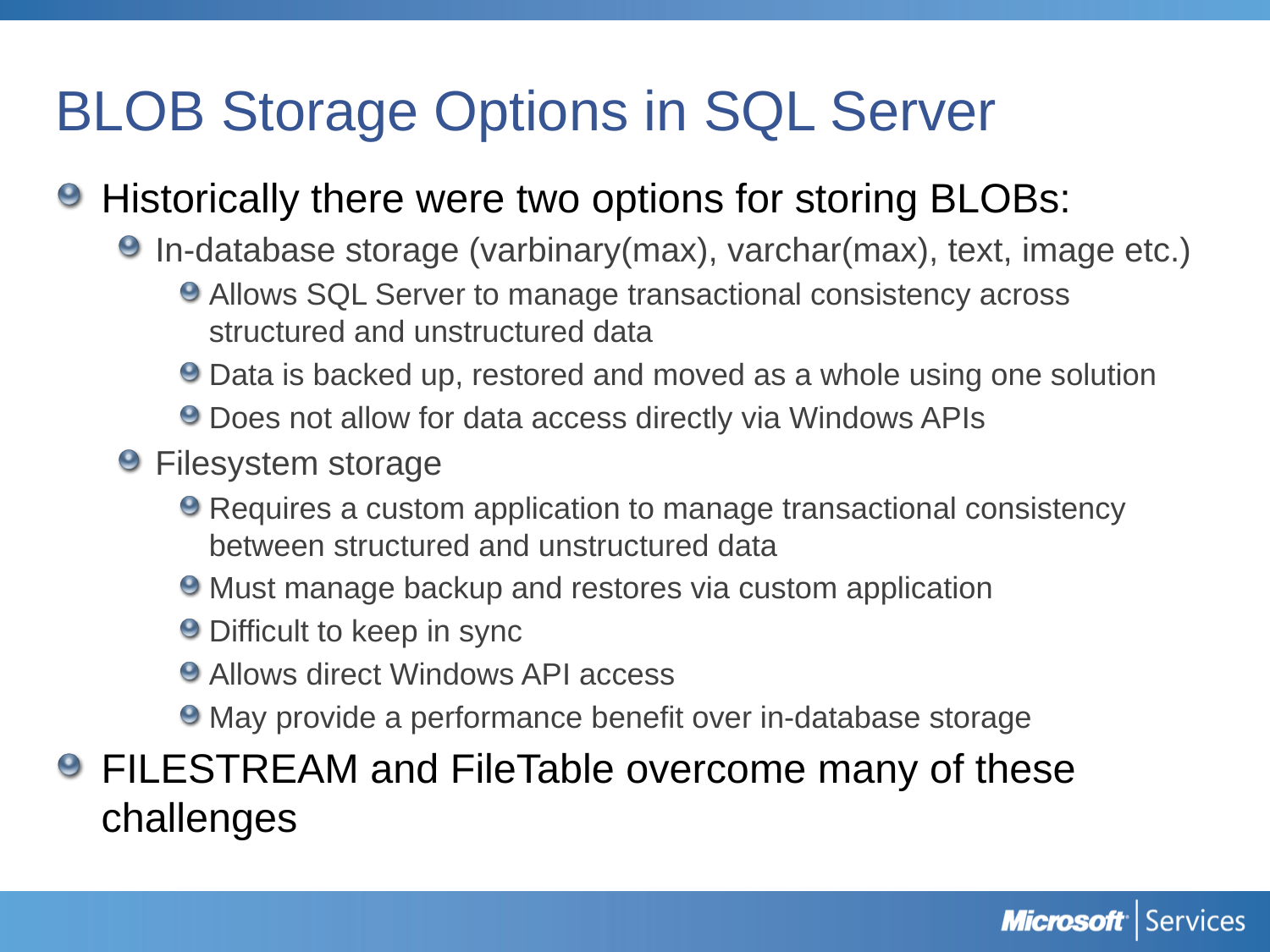

# BLOB Storage Options in SQL Server
Historically there were two options for storing BLOBs:
In-database storage (varbinary(max), varchar(max), text, image etc.)
Allows SQL Server to manage transactional consistency across structured and unstructured data
Data is backed up, restored and moved as a whole using one solution
Does not allow for data access directly via Windows APIs
Filesystem storage
Requires a custom application to manage transactional consistency between structured and unstructured data
Must manage backup and restores via custom application
Difficult to keep in sync
Allows direct Windows API access
May provide a performance benefit over in-database storage
FILESTREAM and FileTable overcome many of these challenges